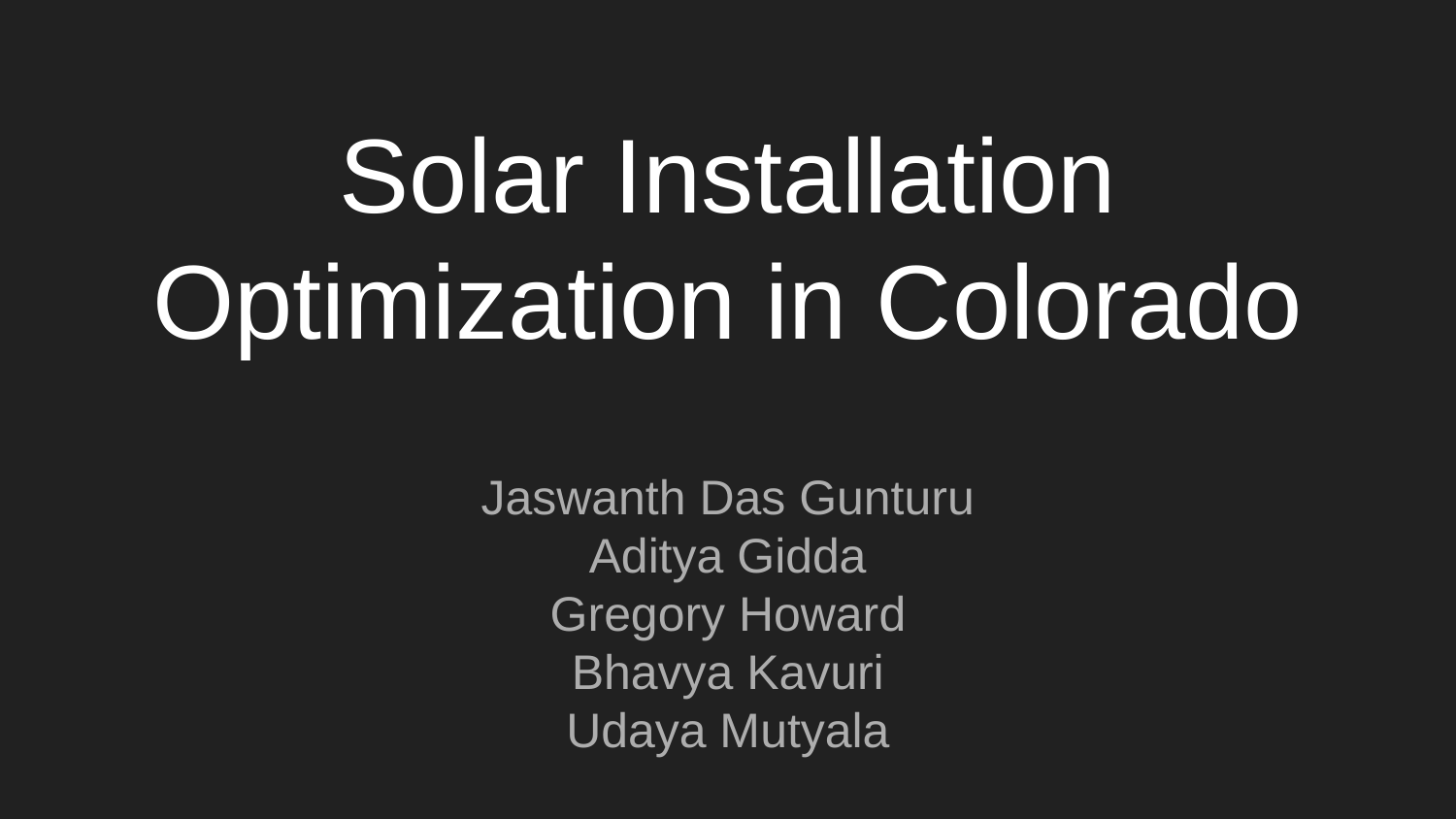

# Solar Installation Optimization in Colorado
Jaswanth Das Gunturu
Aditya Gidda
Gregory Howard
Bhavya Kavuri
Udaya Mutyala